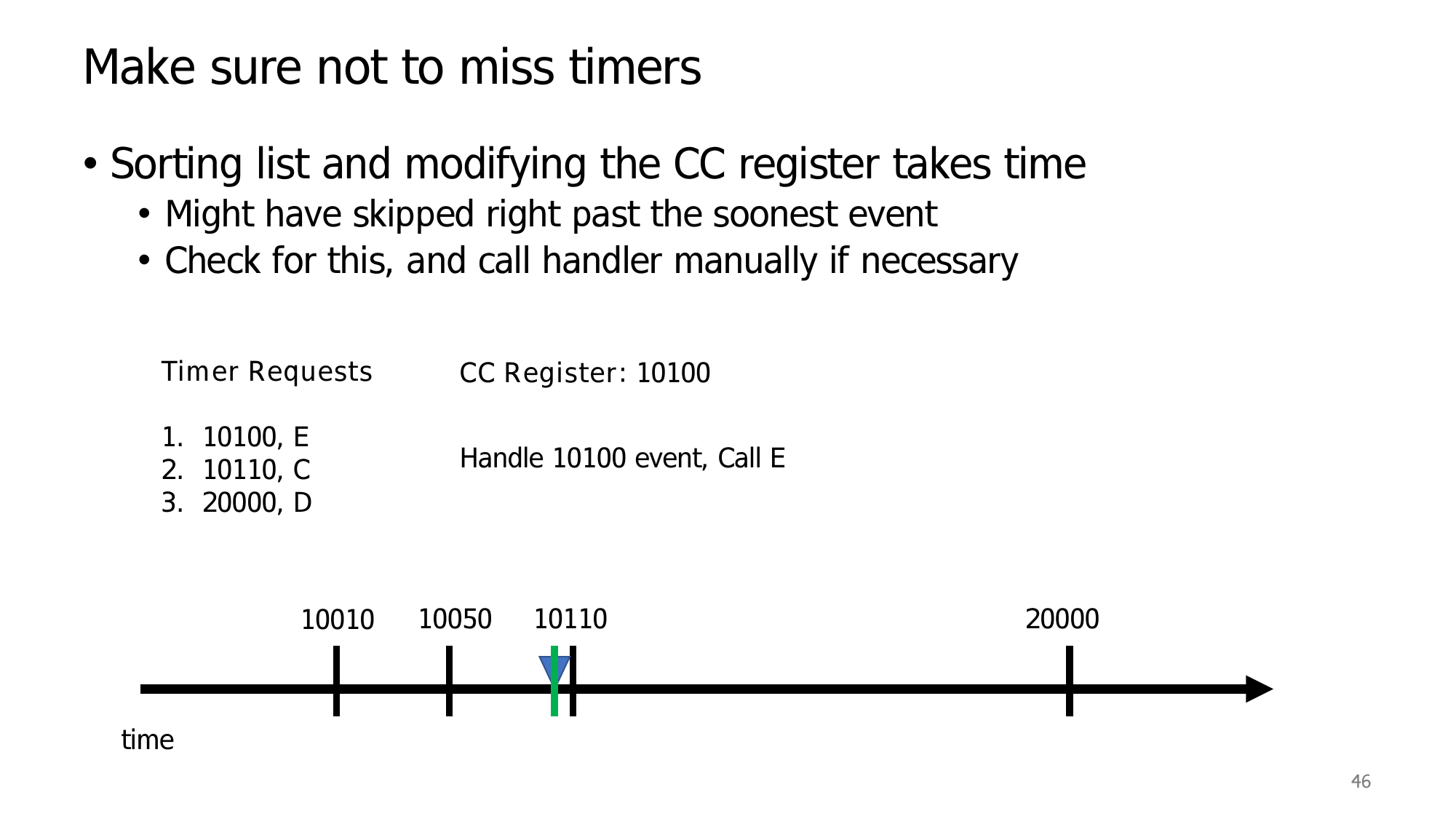

# Make sure not to miss timers
Sorting list and modifying the CC register takes time
Might have skipped right past the soonest event
Check for this, and call handler manually if necessary

Timer Requests

10100, E
10110, C
20000, D
CC Register: 10100
Handle 10100 event, Call E
10050
10110
20000
10010

time
46